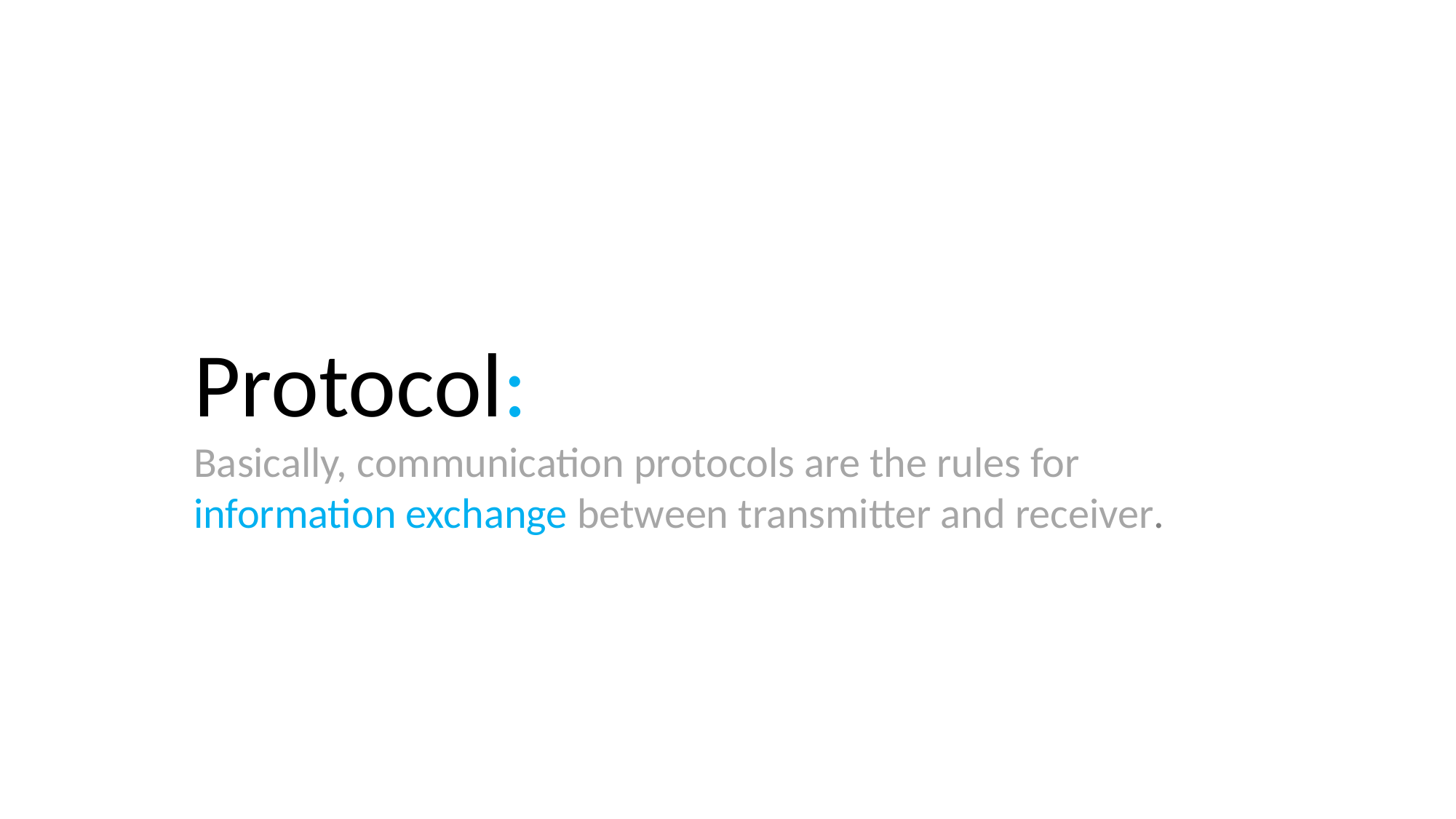

Protocol:
Basically, communication protocols are the rules for information exchange between transmitter and receiver.